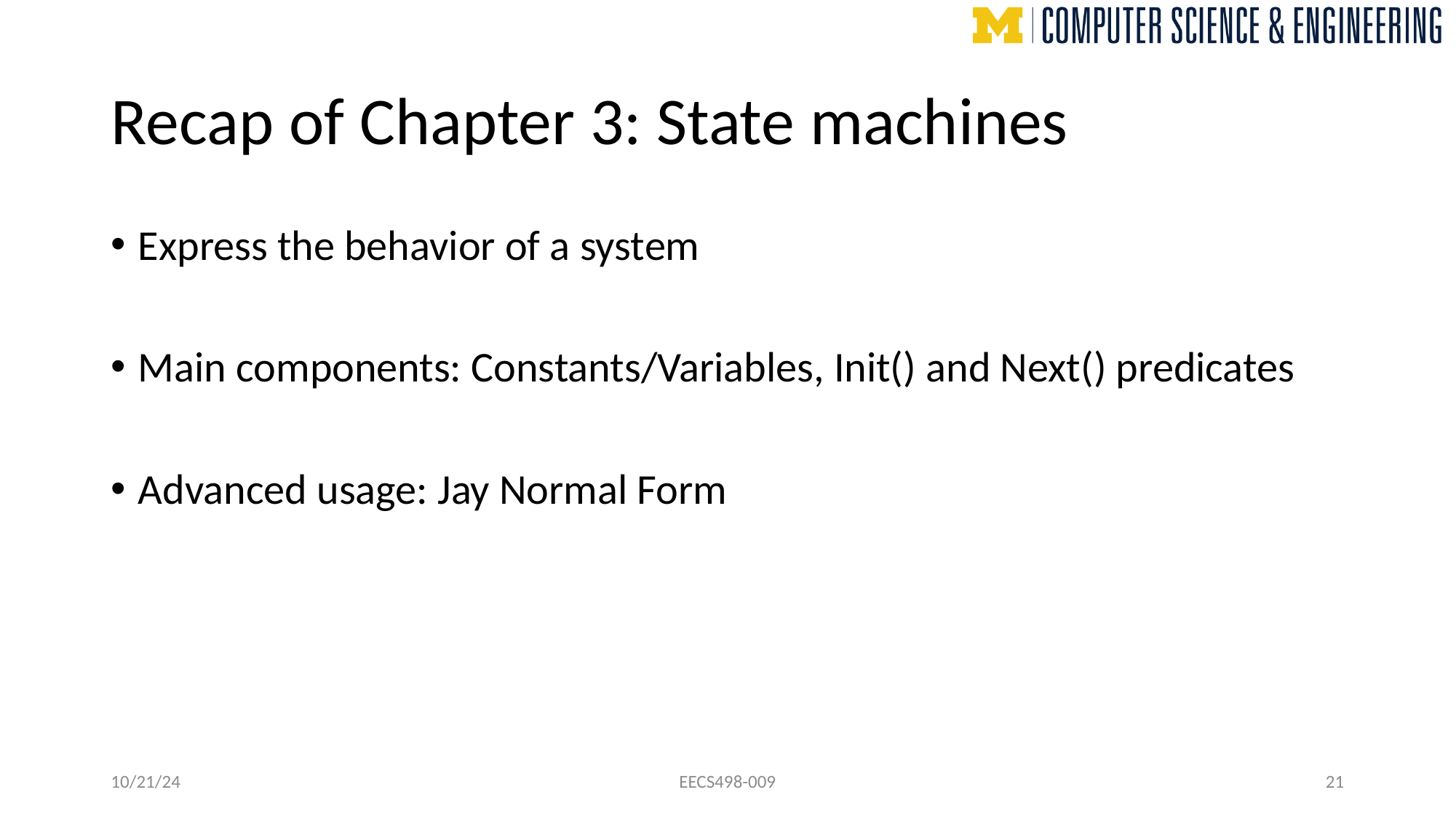

# Recap of Chapter 3: State machines
Express the behavior of a system

Main components: Constants/Variables, Init() and Next() predicates

Advanced usage: Jay Normal Form
10/21/24
EECS498-009
21